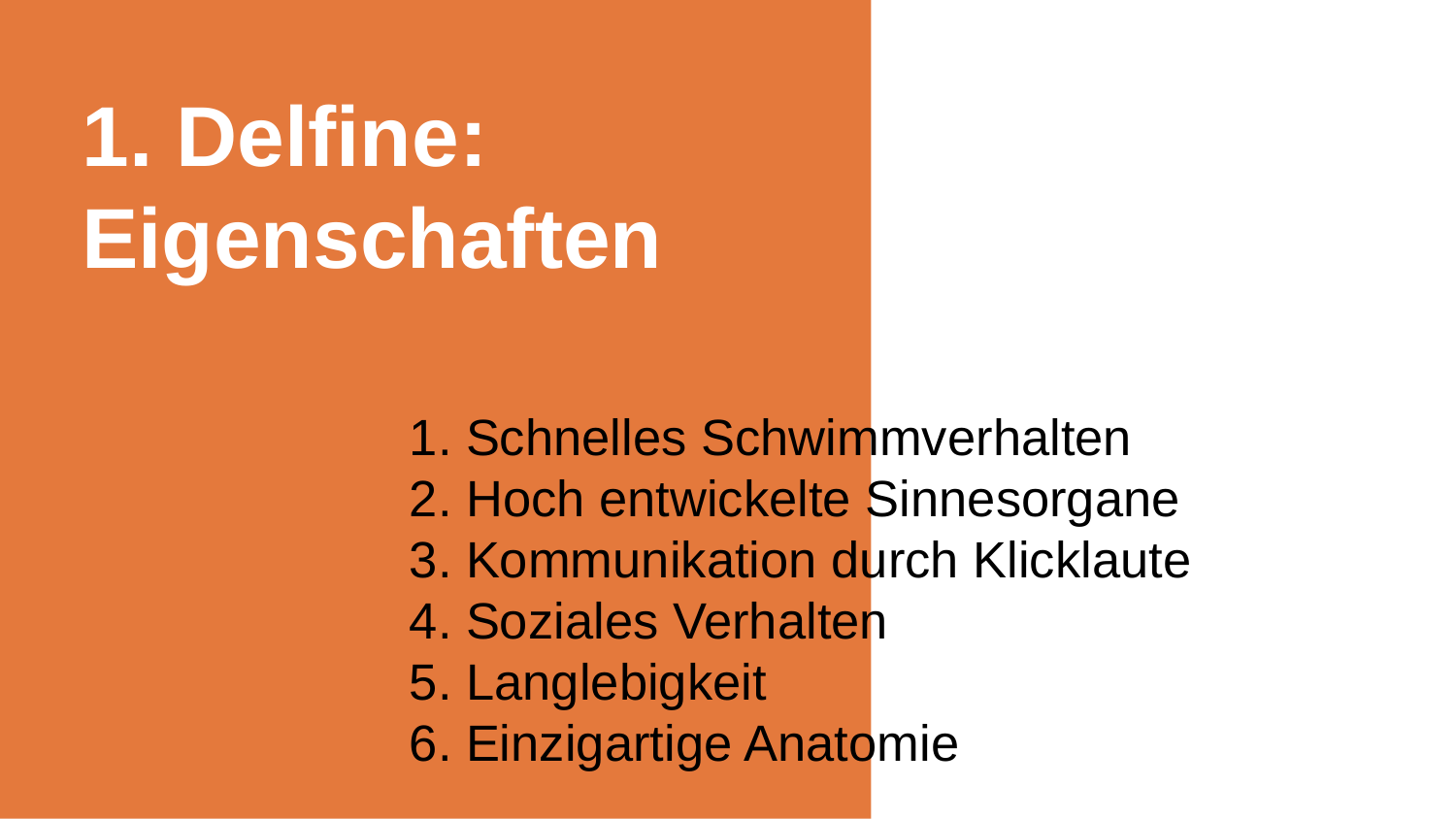

# 1. Delfine: Eigenschaften

1. Schnelles Schwimmverhalten
2. Hoch entwickelte Sinnesorgane
3. Kommunikation durch Klicklaute
4. Soziales Verhalten
5. Langlebigkeit
6. Einzigartige Anatomie